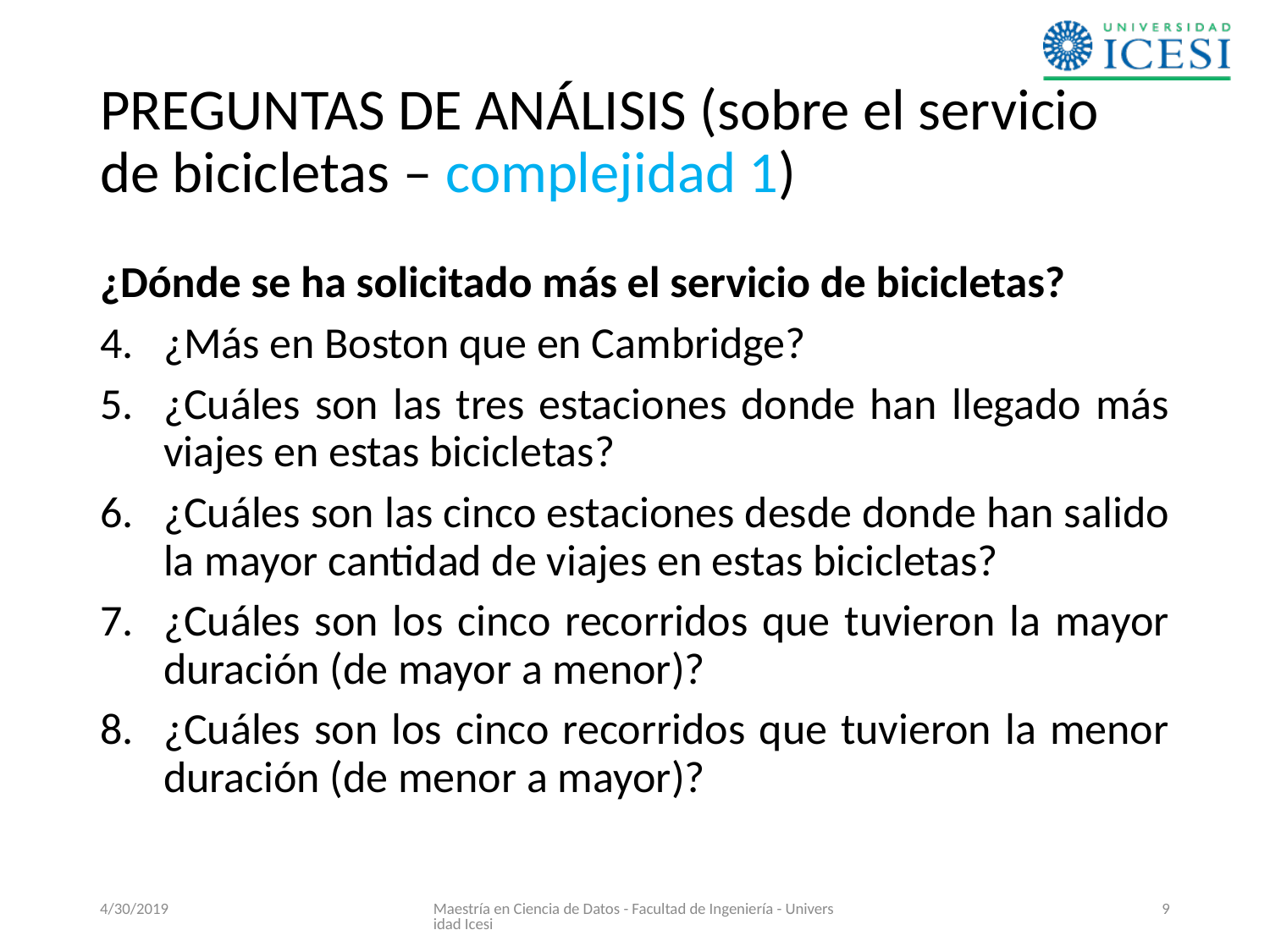

# PREGUNTAS DE ANÁLISIS (sobre el servicio de bicicletas – complejidad 1)
¿Dónde se ha solicitado más el servicio de bicicletas?
¿Más en Boston que en Cambridge?
¿Cuáles son las tres estaciones donde han llegado más viajes en estas bicicletas?
¿Cuáles son las cinco estaciones desde donde han salido la mayor cantidad de viajes en estas bicicletas?
¿Cuáles son los cinco recorridos que tuvieron la mayor duración (de mayor a menor)?
¿Cuáles son los cinco recorridos que tuvieron la menor duración (de menor a mayor)?

4/30/2019
Maestría en Ciencia de Datos - Facultad de Ingeniería - Universidad Icesi
9